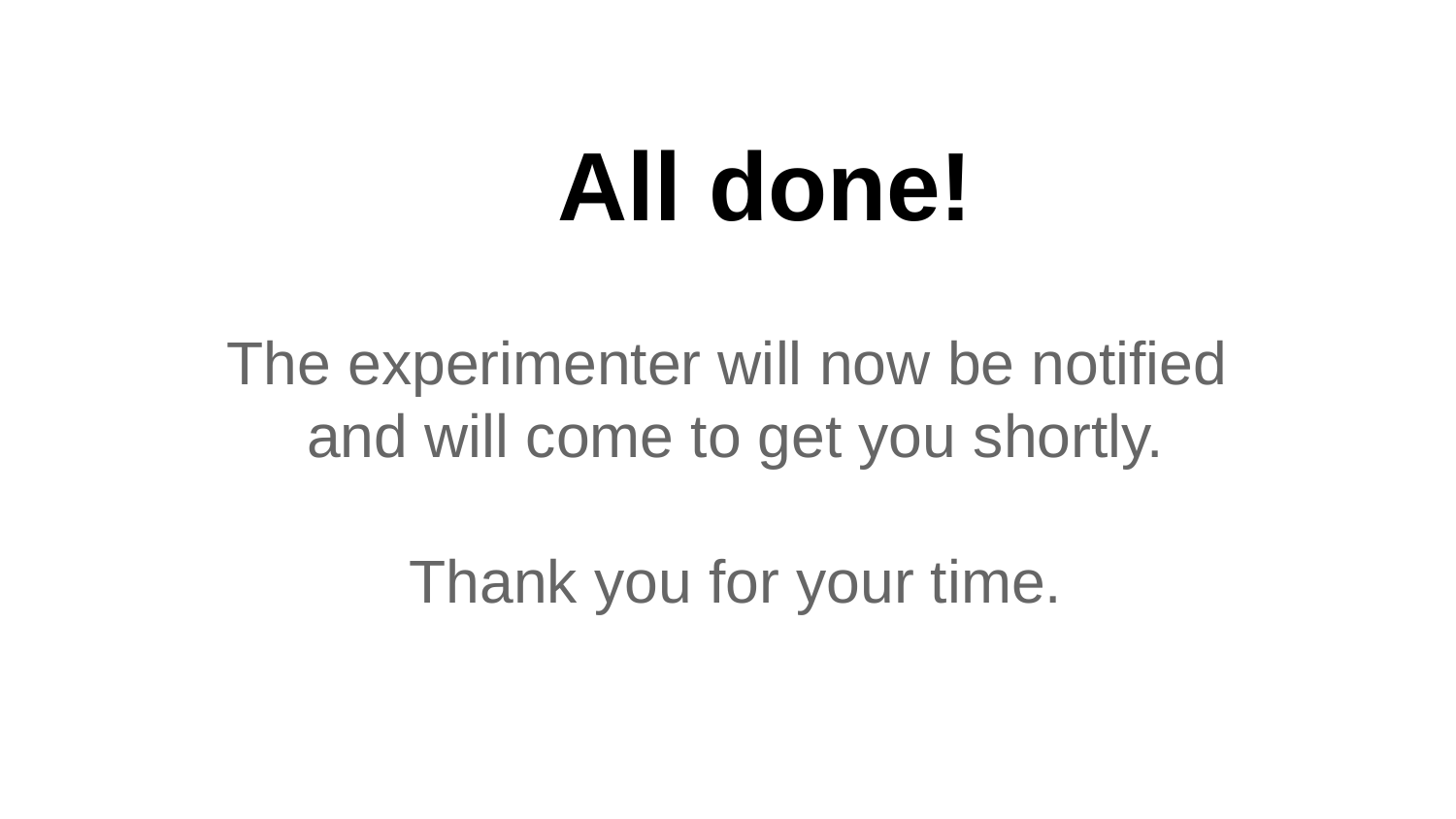

# All done!
The experimenter will now be notified
and will come to get you shortly.

Thank you for your time.